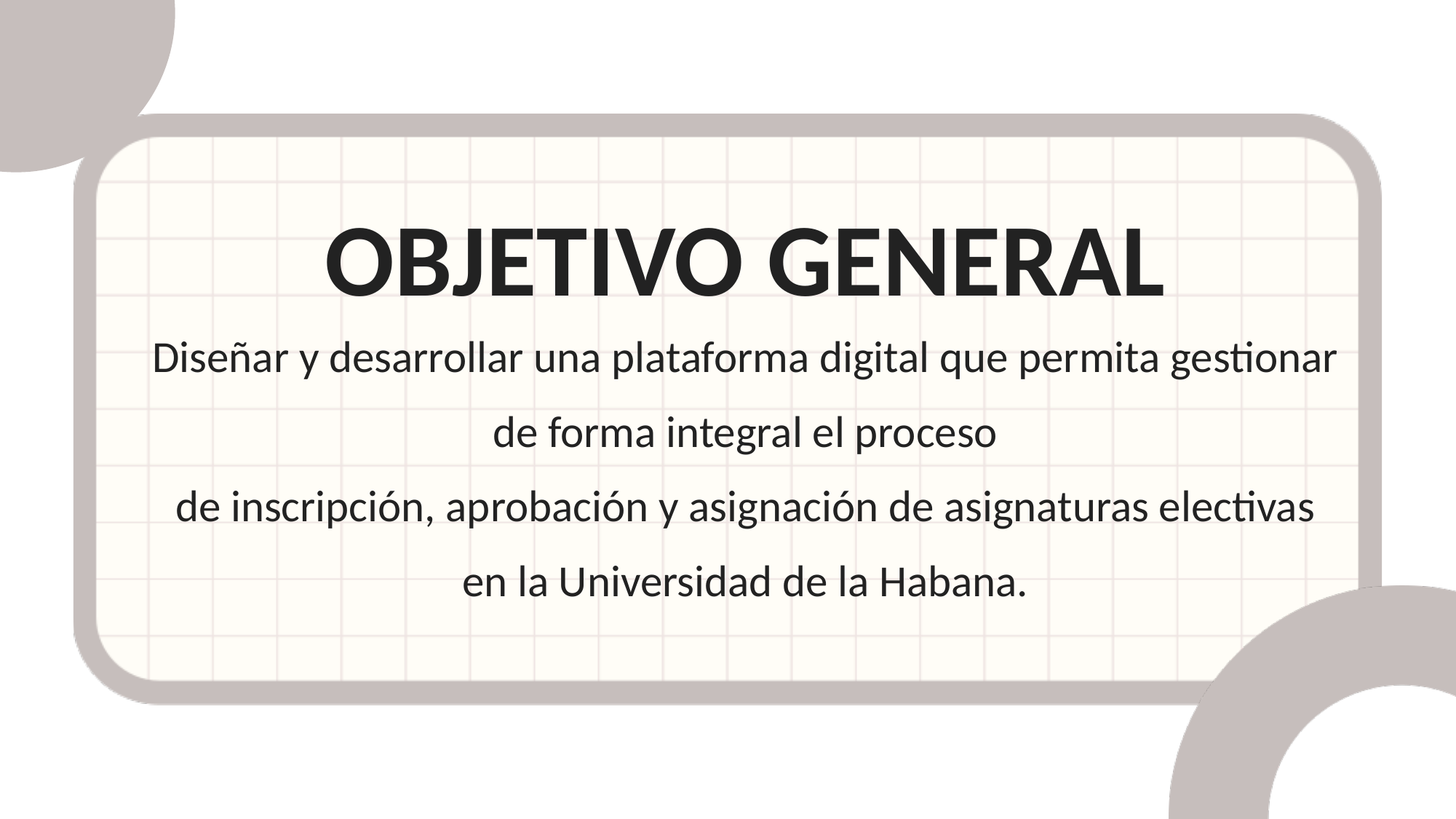

OBJETIVO GENERAL
Diseñar y desarrollar una plataforma digital que permita gestionar de forma integral el proceso
de inscripción, aprobación y asignación de asignaturas electivas
en la Universidad de la Habana.